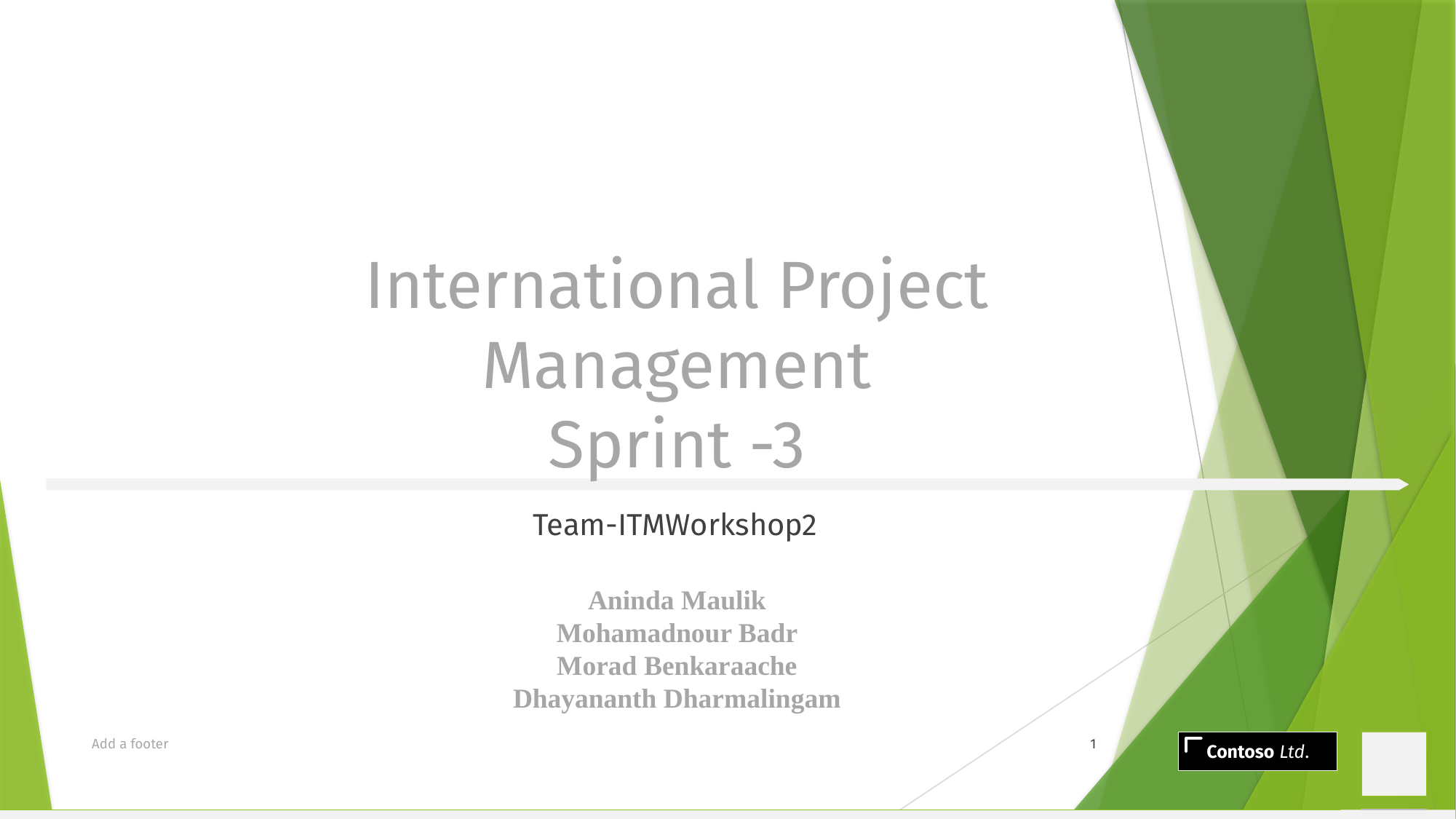

# International Project Management Sprint -3
Team-ITMWorkshop2
Aninda Maulik
Mohamadnour Badr
Morad Benkaraache
Dhayananth Dharmalingam
Add a footer
1